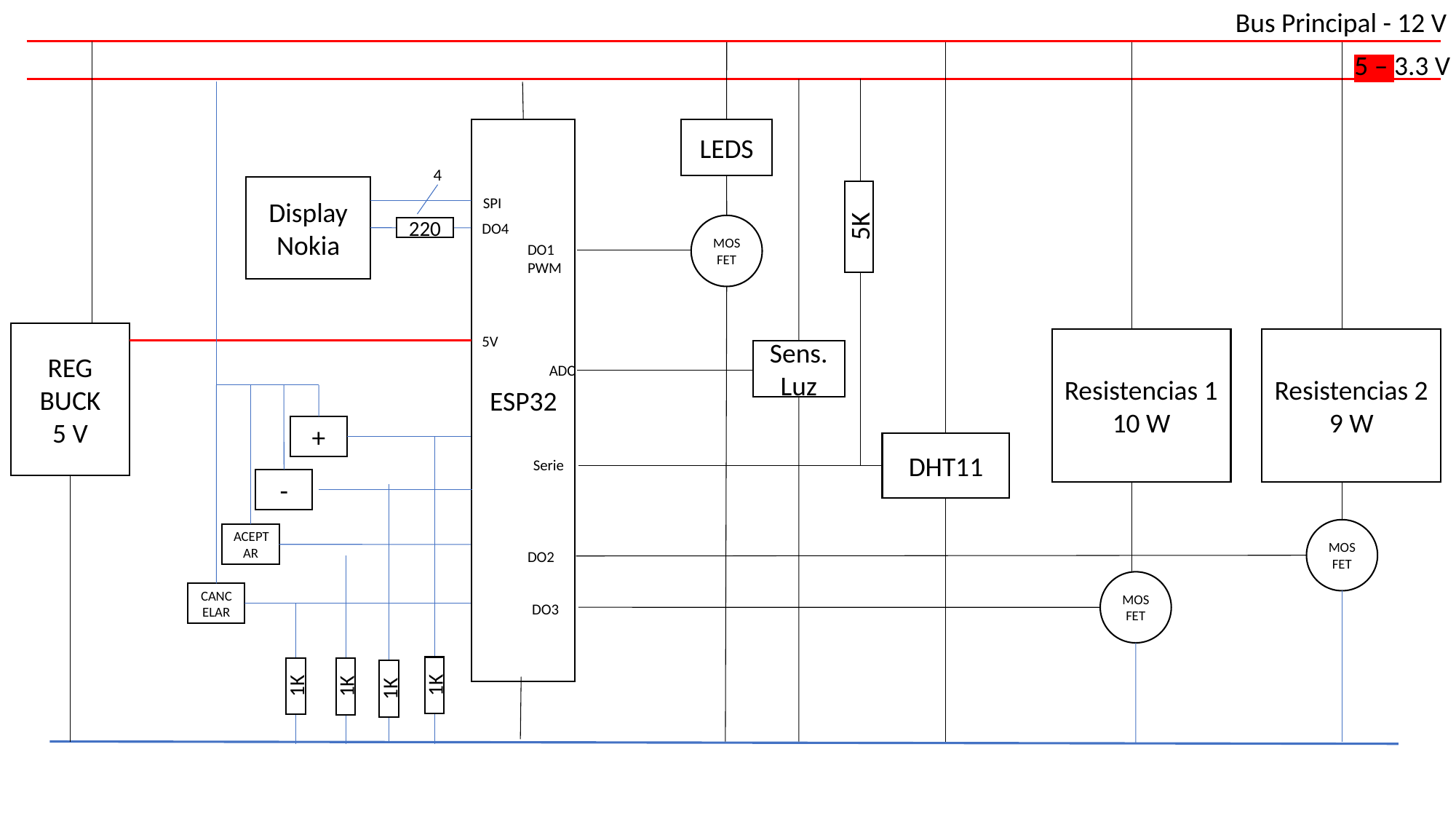

Bus Principal - 12 V
5 – 3.3 V
LEDS
ESP32
4
Display
Nokia
SPI
5K
DO4
MOSFET
220
DO1
PWM
REG BUCK
5 V
5V
Resistencias 1
10 W
Resistencias 2
9 W
Sens. Luz
ADC
+
DHT11
Serie
-
MOSFET
ACEPTAR
DO2
MOSFET
CANCELAR
DO3
1K
1K
1K
1K